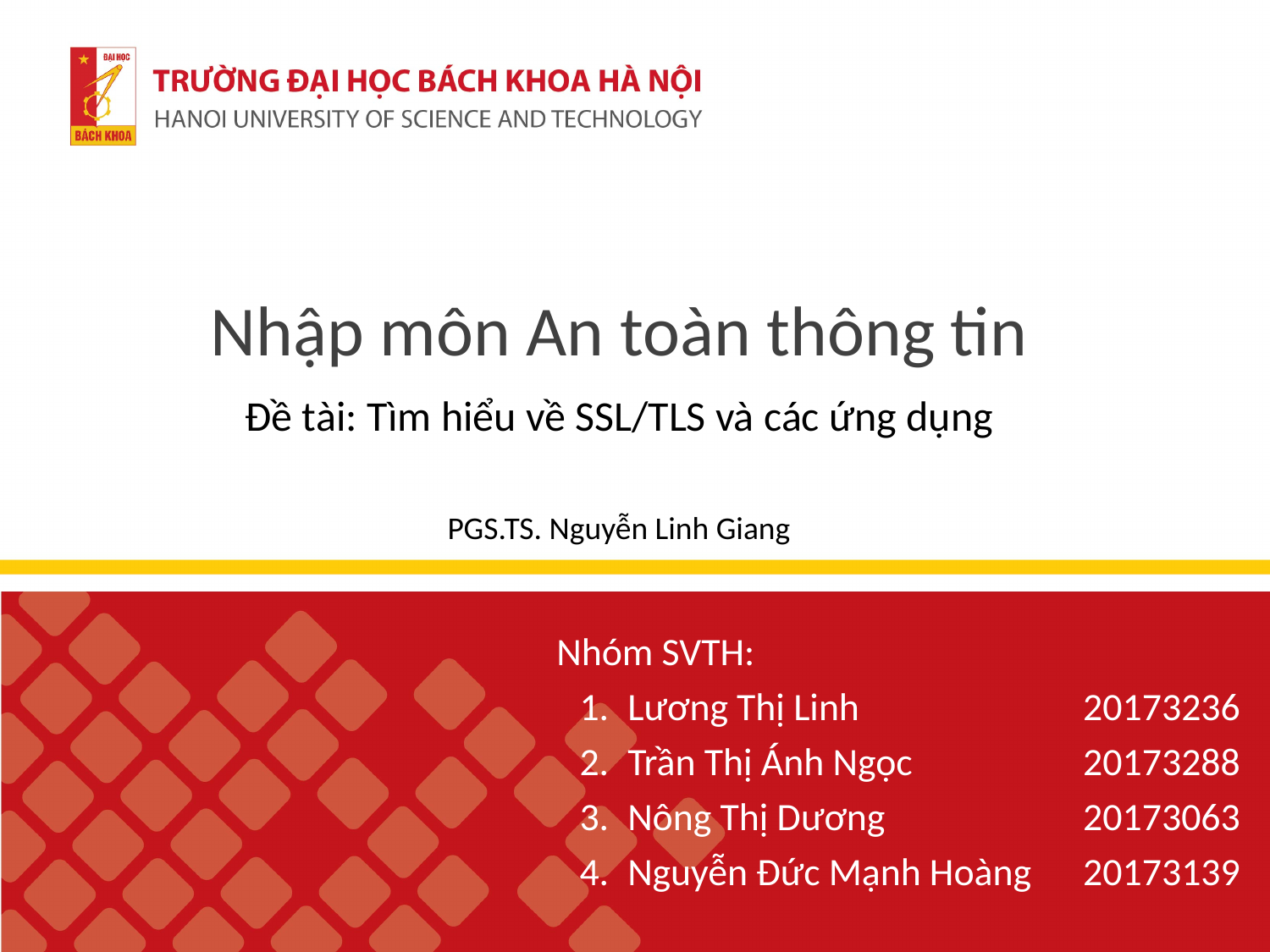

# Nhập môn An toàn thông tin
Đề tài: Tìm hiểu về SSL/TLS và các ứng dụng
PGS.TS. Nguyễn Linh Giang

Nhóm SVTH:
Lương Thị Linh
Trần Thị Ánh Ngọc
Nông Thị Dương
Nguyễn Đức Mạnh Hoàng

20173236
20173288
20173063
20173139